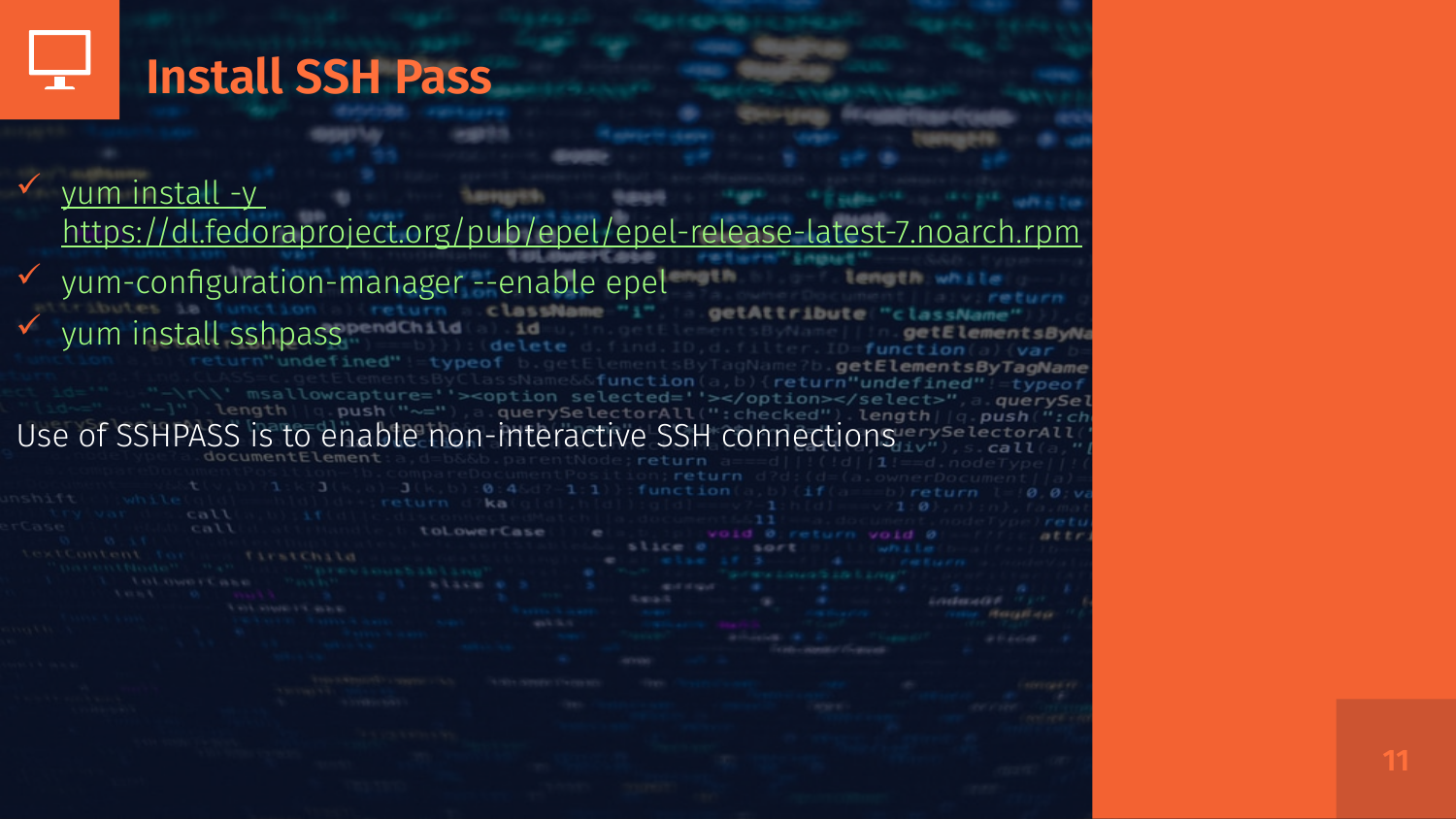

# Install SSH Pass

yum install -y https://dl.fedoraproject.org/pub/epel/epel-release-latest-7.noarch.rpm
yum-configuration-manager --enable epel
yum install sshpass

Use of SSHPASS is to enable non-interactive SSH connections

11